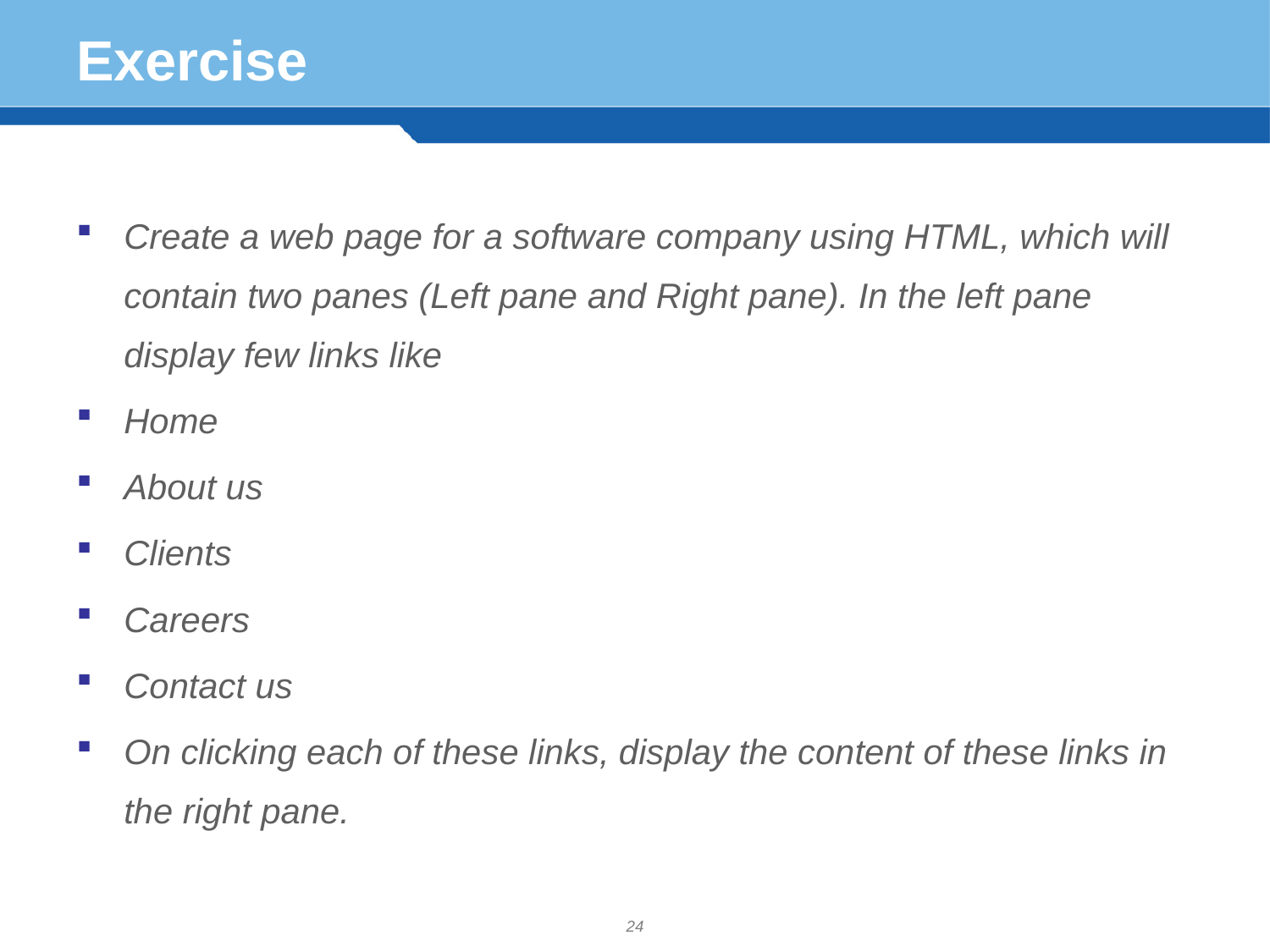

# Exercise
Create a web page for a software company using HTML, which will contain two panes (Left pane and Right pane). In the left pane display few links like
Home
About us
Clients
Careers
Contact us
On clicking each of these links, display the content of these links in the right pane.
24